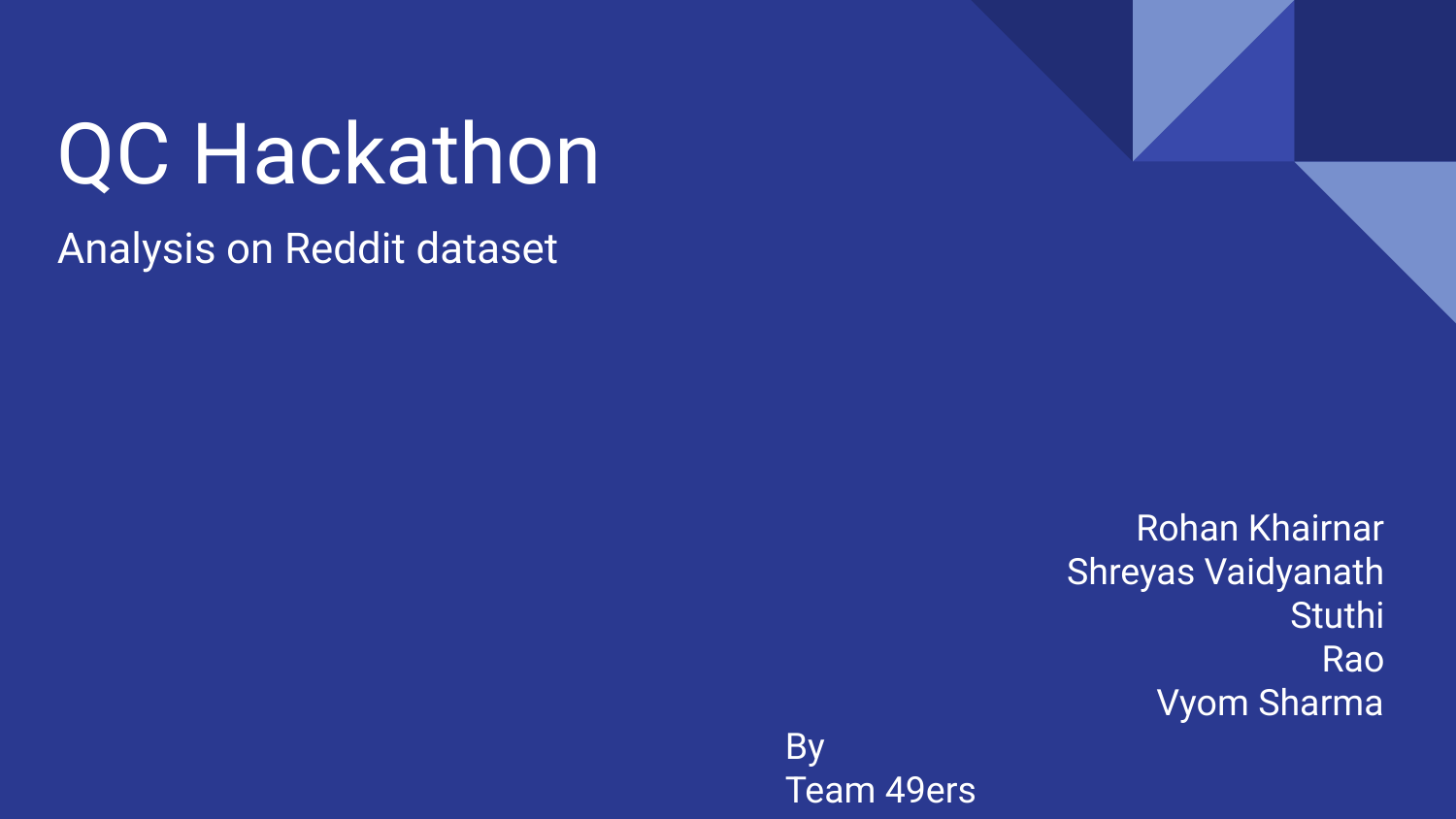

# QC Hackathon
Analysis on Reddit dataset

Rohan Khairnar
      Shreyas Vaidyanath
			Stuthi Rao
    		       Vyom Sharma
By
Team 49ers